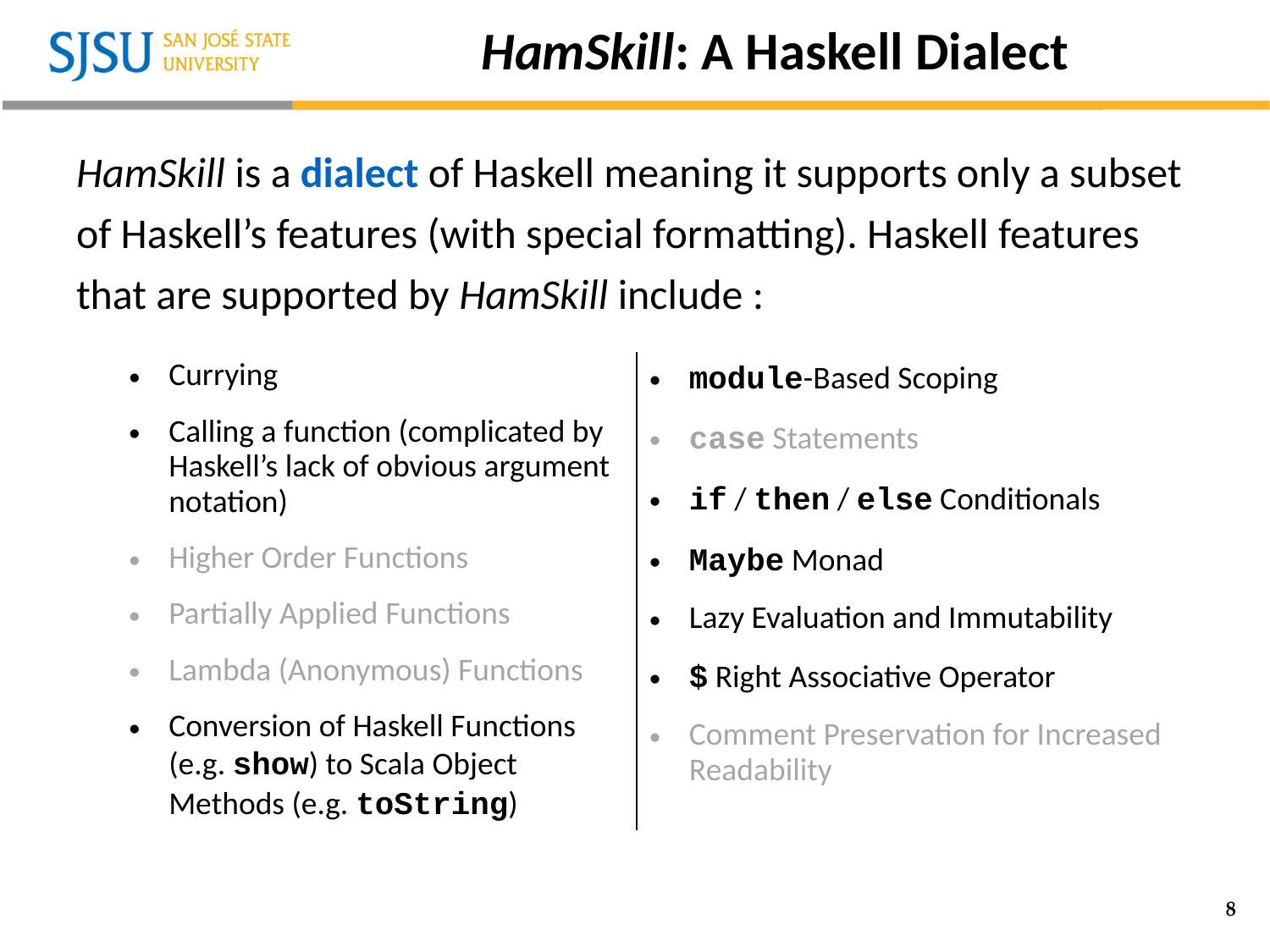

# HamSkill: A Haskell Dialect
HamSkill is a dialect of Haskell meaning it supports only a subset of Haskell’s features (with special formatting). Haskell features that are supported by HamSkill include :
| Currying Calling a function (complicated by Haskell’s lack of obvious argument notation) Higher Order Functions Partially Applied Functions Lambda (Anonymous) Functions Conversion of Haskell Functions (e.g. show) to Scala Object Methods (e.g. toString) | module-Based Scoping case Statements if / then / else Conditionals Maybe Monad Lazy Evaluation and Immutability $ Right Associative Operator Comment Preservation for Increased Readability |
| --- | --- |
8